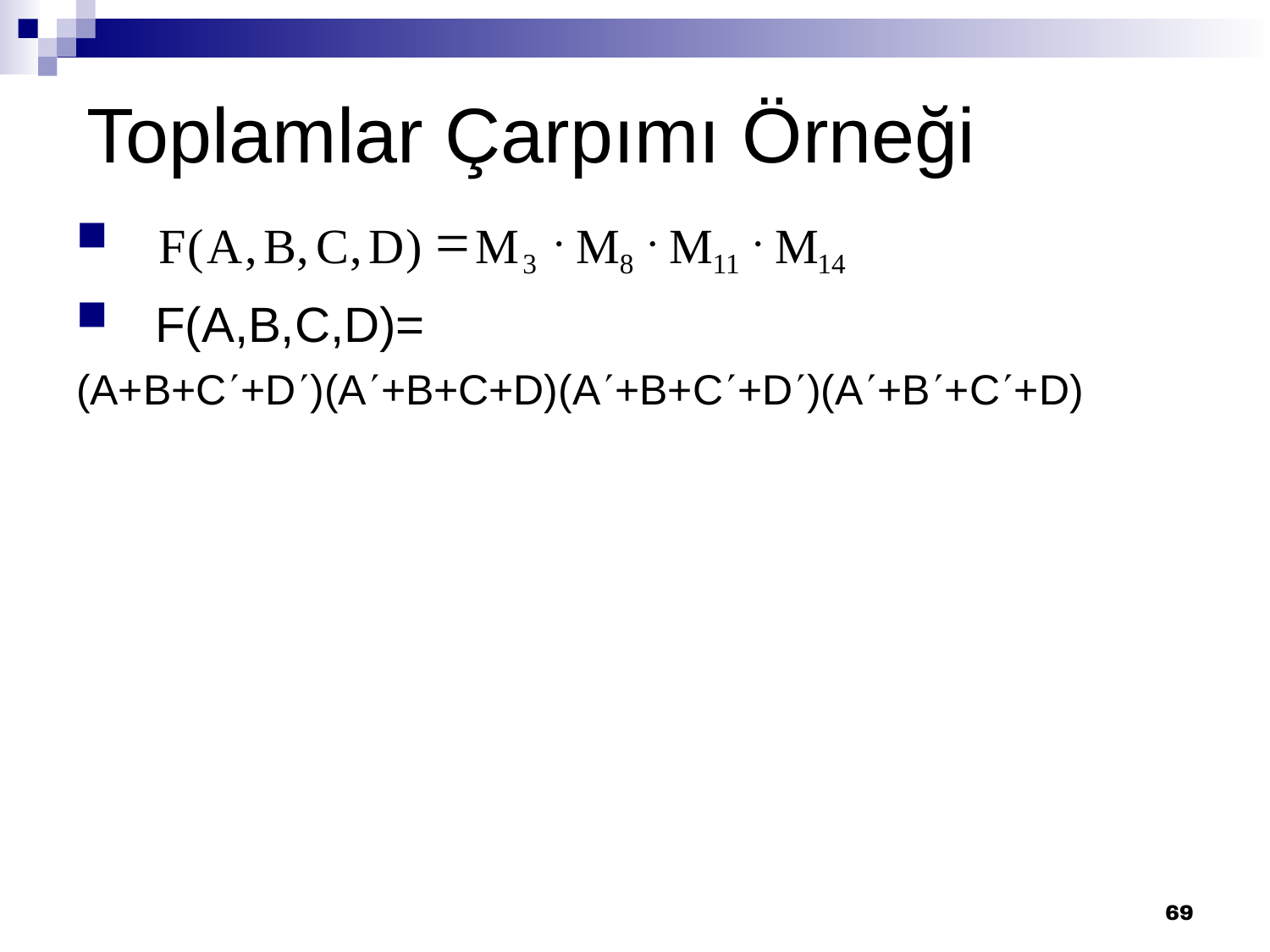

# Toplamlar Çarpımı Örneği

  F(A,B,C,D)=
(A+B+C′+D′)(A′+B+C+D)(A′+B+C′+D′)(A′+B′+C′+D)
=
⋅
⋅
⋅
F
(
A
,
B
,
C
,
D
)
M
 M
 M
 M
 3
  8
  11
  14
69